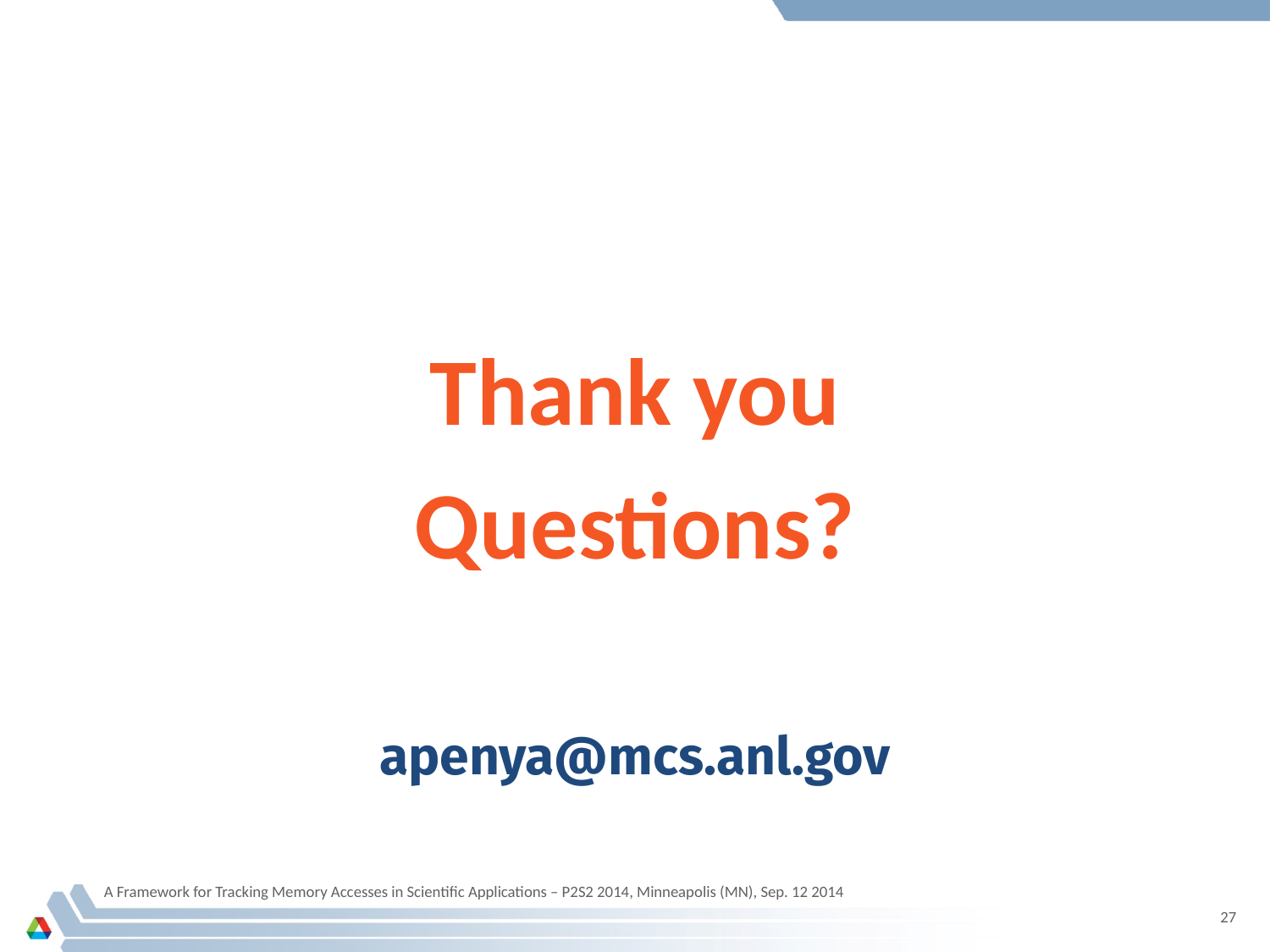

#

Thank you
Questions?

apenya@mcs.anl.gov
A Framework for Tracking Memory Accesses in Scientific Applications – P2S2 2014, Minneapolis (MN), Sep. 12 2014
27